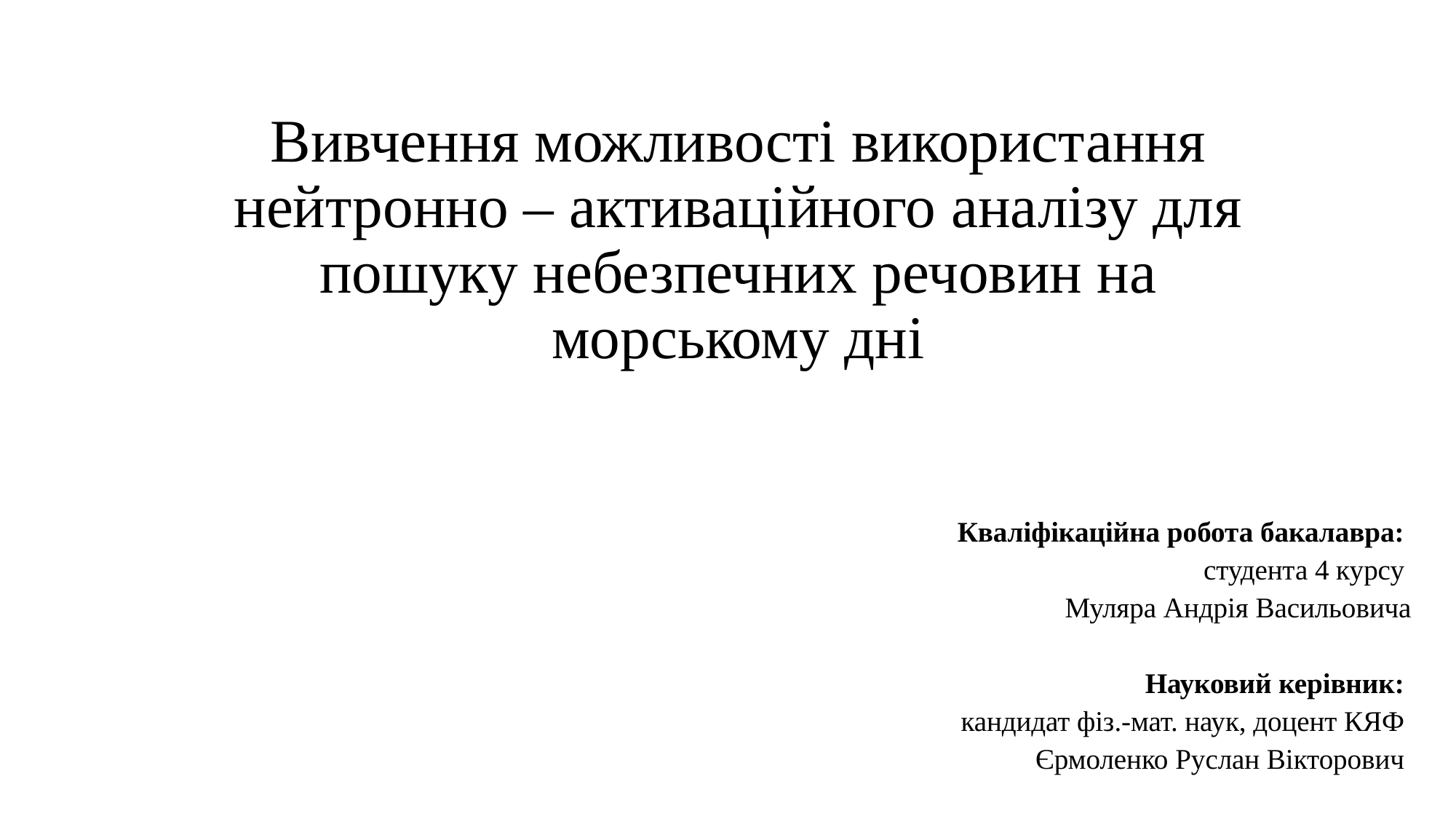

# Вивчення можливості використання нейтронно – активаційного аналізу для пошуку небезпечних речовин на морському дні

 Кваліфікаційна робота бакалавра:
студента 4 курсу
Муляра Андрія Васильовича

Науковий керівник:
кандидат фіз.-мат. наук, доцент КЯФ
Єрмоленко Руслан Вікторович